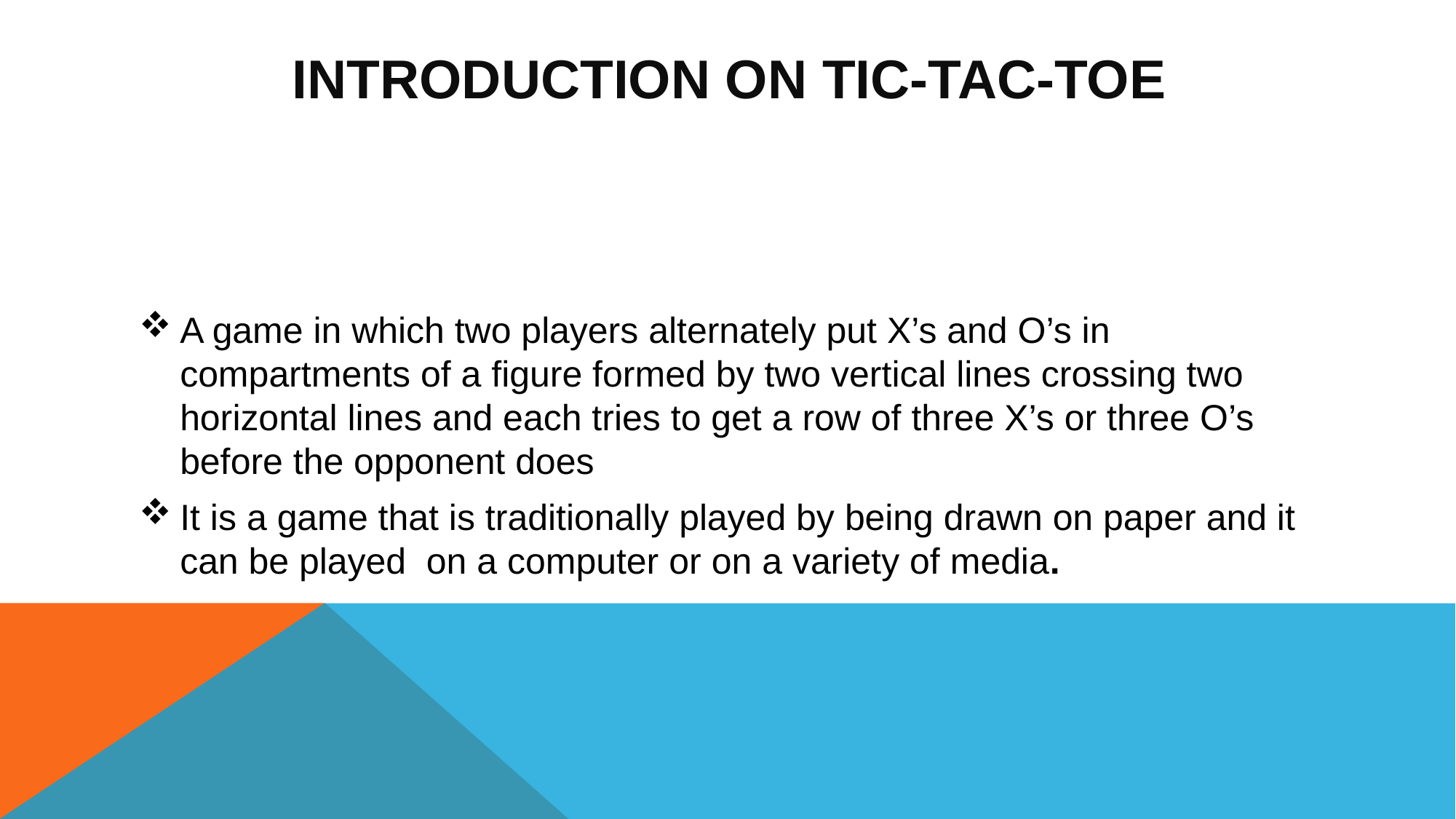

# INTRODUCTION on tic-tac-toe
A game in which two players alternately put X’s and O’s in compartments of a figure formed by two vertical lines crossing two horizontal lines and each tries to get a row of three X’s or three O’s before the opponent does
It is a game that is traditionally played by being drawn on paper and it can be played  on a computer or on a variety of media.